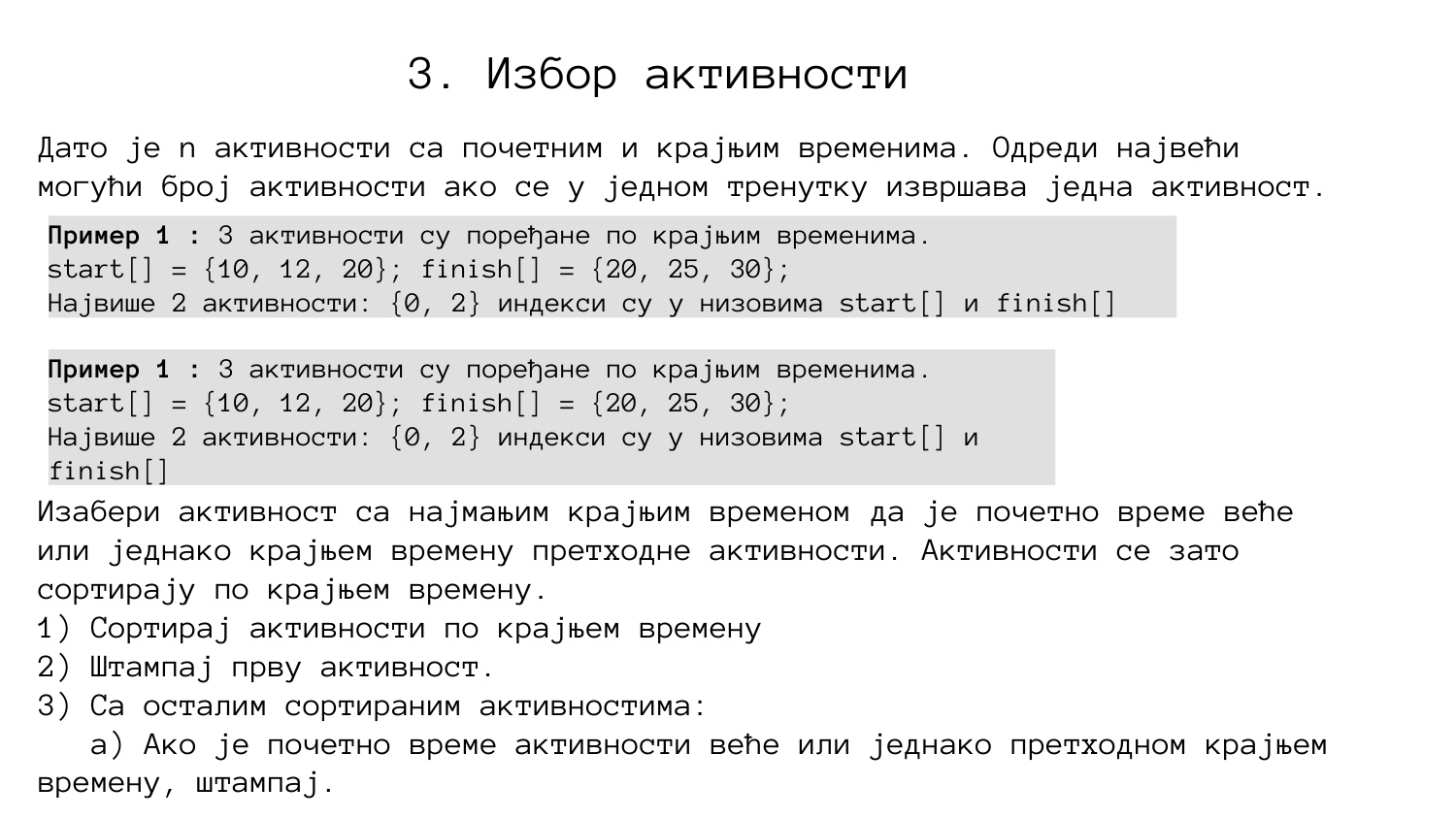

3. Избор активности
Дато је n активности са почетним и крајњим временима. Одреди највећи могући број активности ако се у једном тренутку извршава једна активност.
Пример 1 : 3 активности су поређане по крајњим временима.
start[] = {10, 12, 20}; finish[] = {20, 25, 30};
Највише 2 активности: {0, 2} индекси су у низовима start[] и finish[]
Пример 1 : 3 активности су поређане по крајњим временима.
start[] = {10, 12, 20}; finish[] = {20, 25, 30};
Највише 2 активности: {0, 2} индекси су у низовима start[] и finish[]
Изабери активност са најмањим крајњим временом да је почетно време веће или једнако крајњем времену претходне активности. Активности се зато сортирају по крајњем времену.
1) Сортирај активности по крајњем времену
2) Штампај прву активност.
3) Са осталим сортираним активностима:
   a) Ако је почетно време активности веће или једнако претходном крајњем времену, штампај.